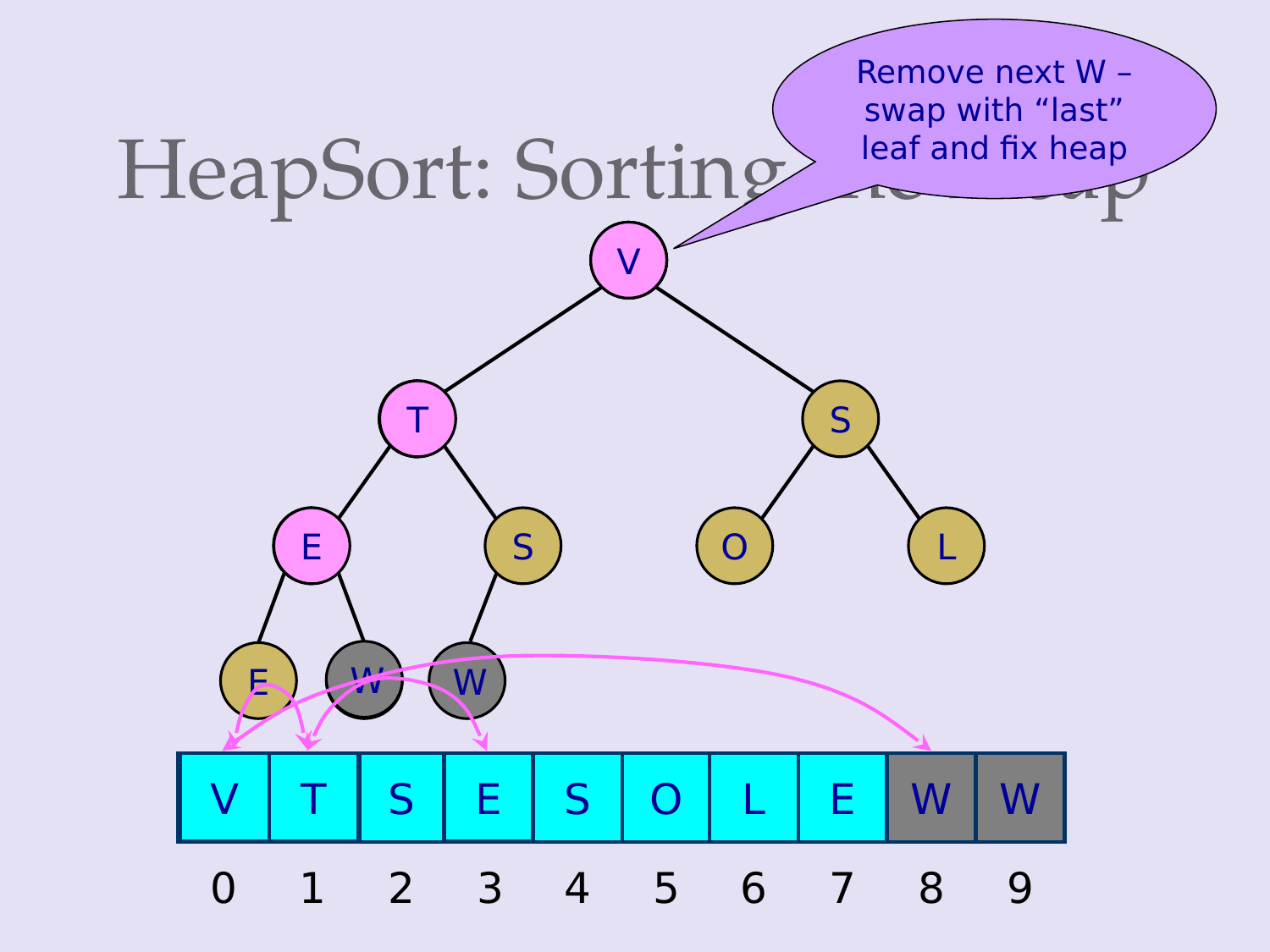

# HeapSort: Sorting the Heap
Remove next W – swap with “last” leaf and fix heap
W
V
S
T
S
O
L
E
E
W
E
V
E
T
E
W

E
V
T
E
E
W
V
S
T
S
O
L
E
E
W
0
1
2
3
4
5
6
7
8
9
W